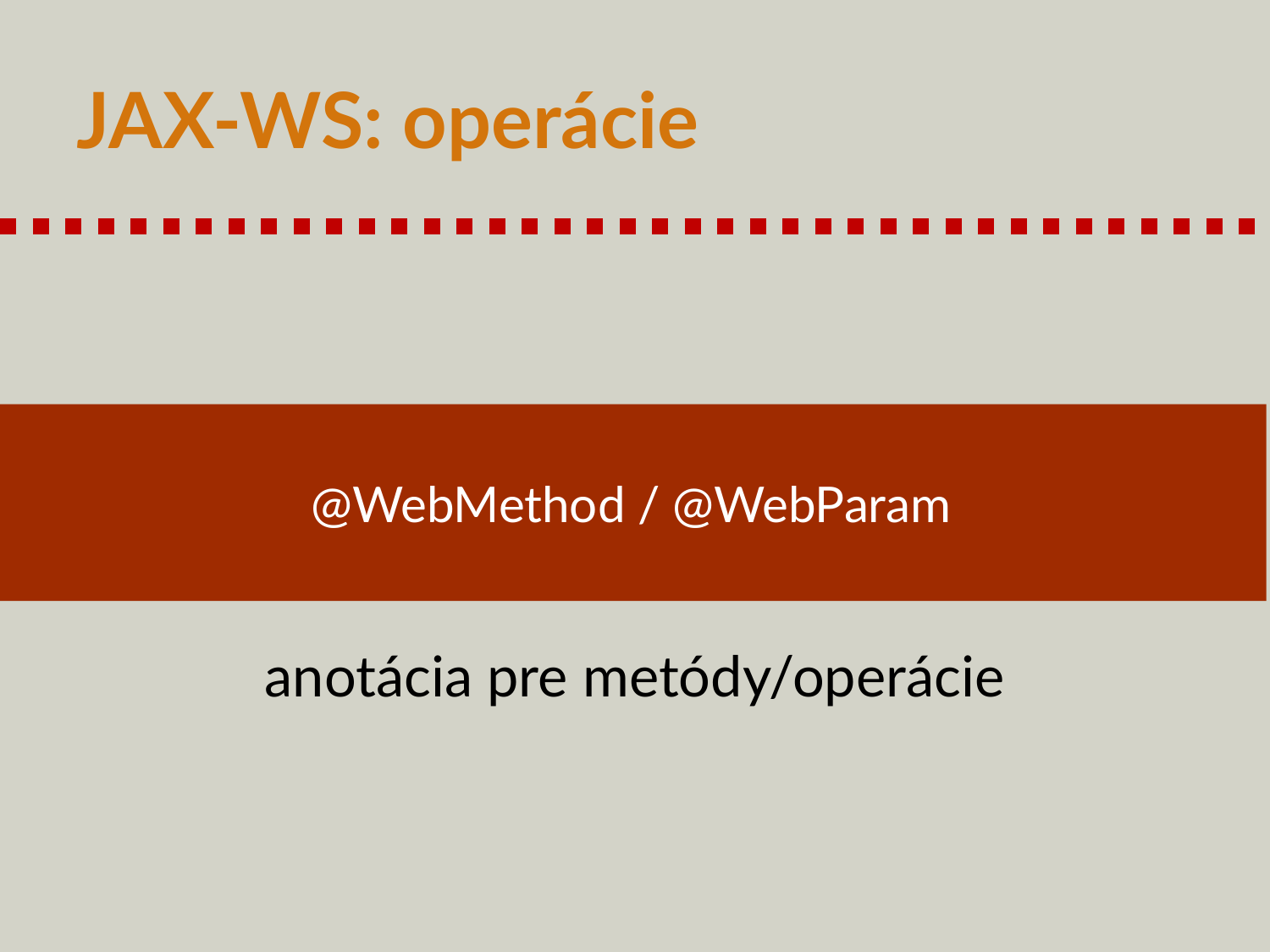

# JAX-WS: operácie
@WebMethod / @WebParam
anotácia pre metódy/operácie